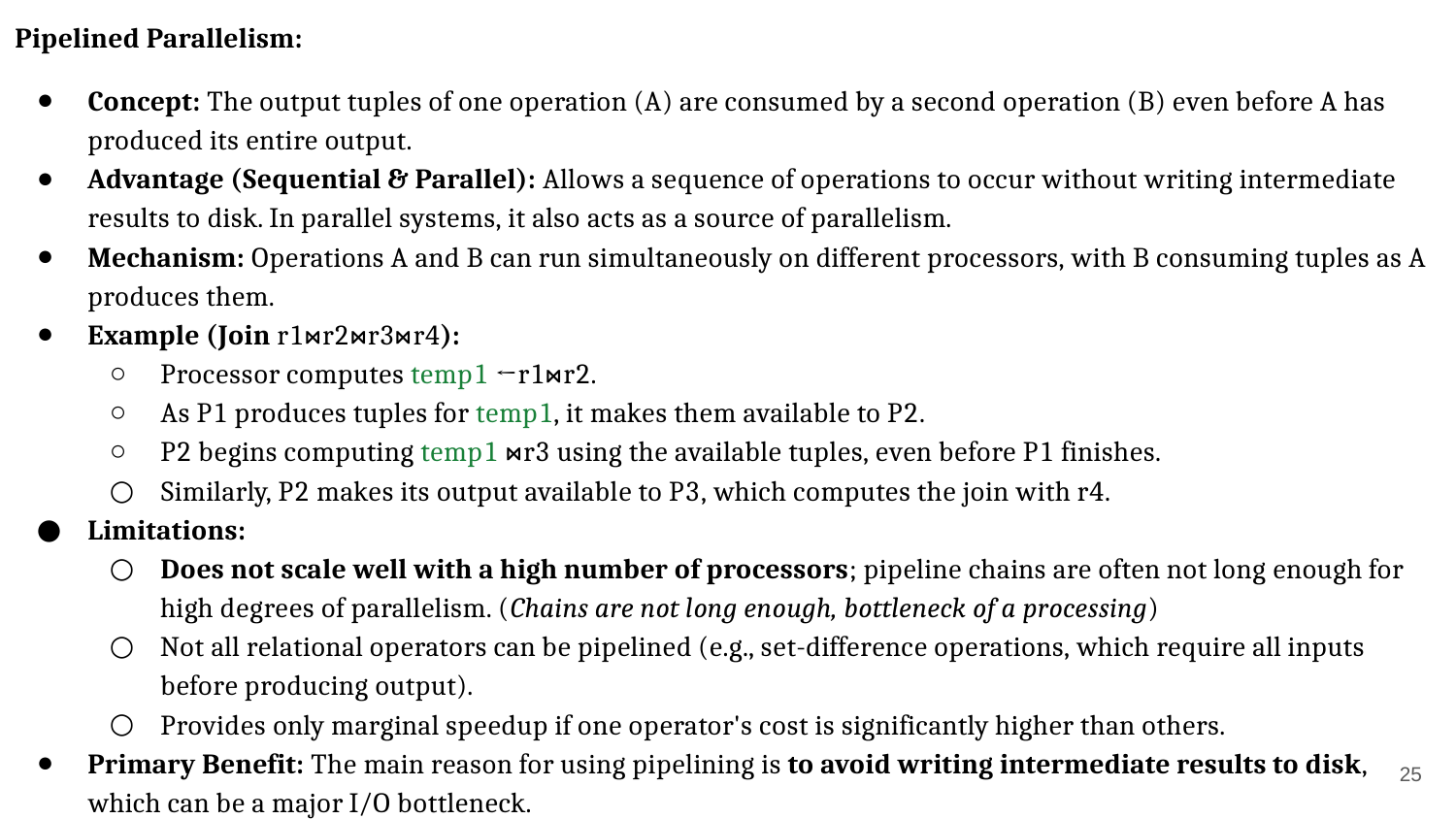

Pipelined Parallelism:
Concept: The output tuples of one operation (A) are consumed by a second operation (B) even before A has produced its entire output.
Advantage (Sequential & Parallel): Allows a sequence of operations to occur without writing intermediate results to disk. In parallel systems, it also acts as a source of parallelism.
Mechanism: Operations A and B can run simultaneously on different processors, with B consuming tuples as A produces them.
Example (Join r1​⋈r2​⋈r3​⋈r4​):
Processor computes temp1 ←r1​⋈r2​.
As P1​ produces tuples for temp1, it makes them available to P2​.
P2​ begins computing temp1 ⋈r3​ using the available tuples, even before P1​ finishes.
Similarly, P2​ makes its output available to P3​, which computes the join with r4​.
Limitations:
Does not scale well with a high number of processors; pipeline chains are often not long enough for high degrees of parallelism. (Chains are not long enough, bottleneck of a processing)
Not all relational operators can be pipelined (e.g., set-difference operations, which require all inputs before producing output).
Provides only marginal speedup if one operator's cost is significantly higher than others.
Primary Benefit: The main reason for using pipelining is to avoid writing intermediate results to disk, which can be a major I/O bottleneck.
25